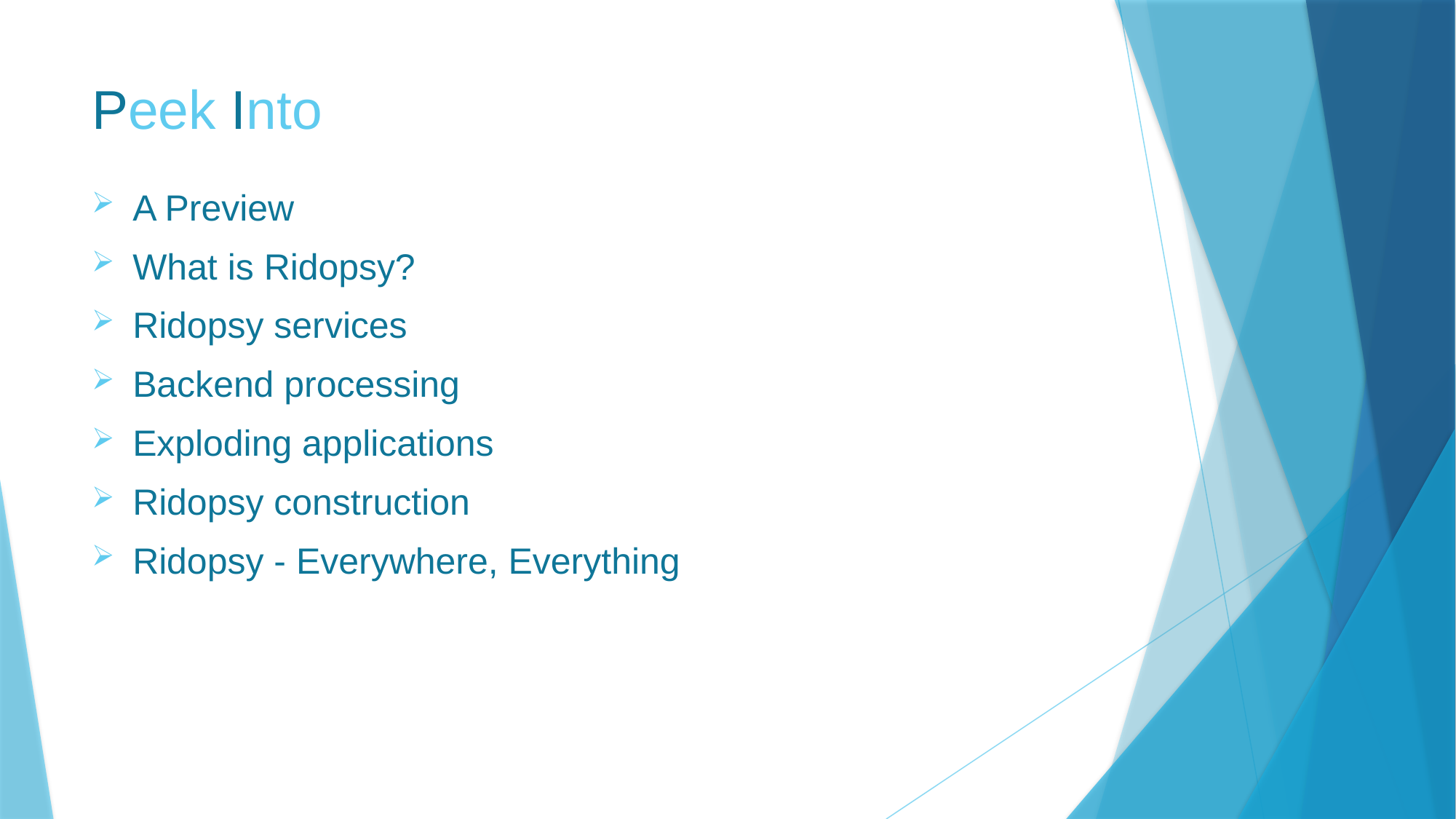

# Peek Into
A Preview
What is Ridopsy?
Ridopsy services
Backend processing
Exploding applications
Ridopsy construction
Ridopsy - Everywhere, Everything